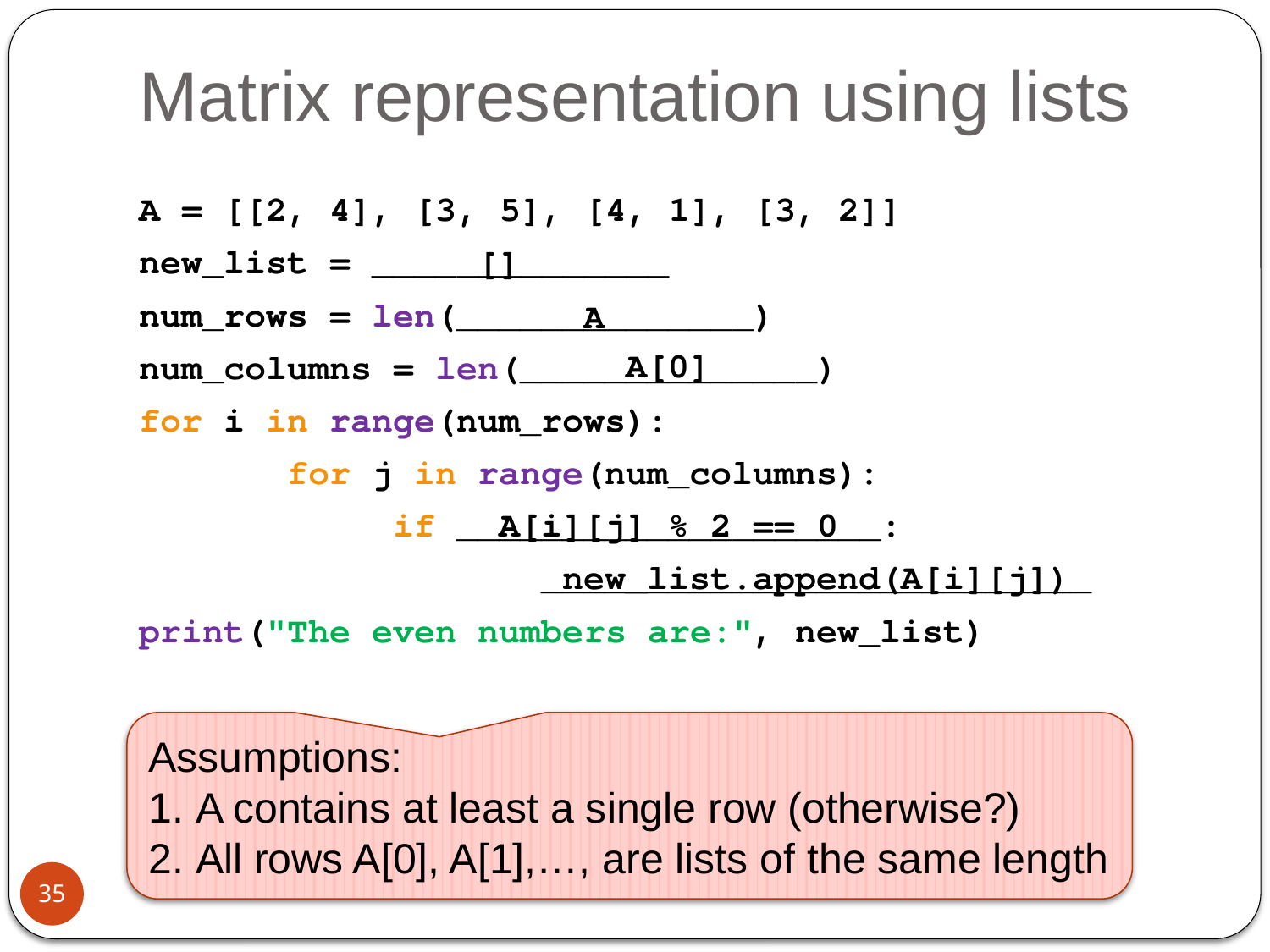

Matrix representation using lists
A = [[2, 4], [3, 5], [4, 1], [3, 2]]
new_list = ______________
num_rows = len(______________)
num_columns = len(______________)
for i in range(num_rows):
	 for j in range(num_columns):
		if ____________________:
		 	 __________________________
print("The even numbers are:", new_list)
[]
A
A[0]
A[i][j] % 2 == 0
 new_list.append(A[i][j])
Assumptions:
 A contains at least a single row (otherwise?)
 All rows A[0], A[1],…, are lists of the same length
35